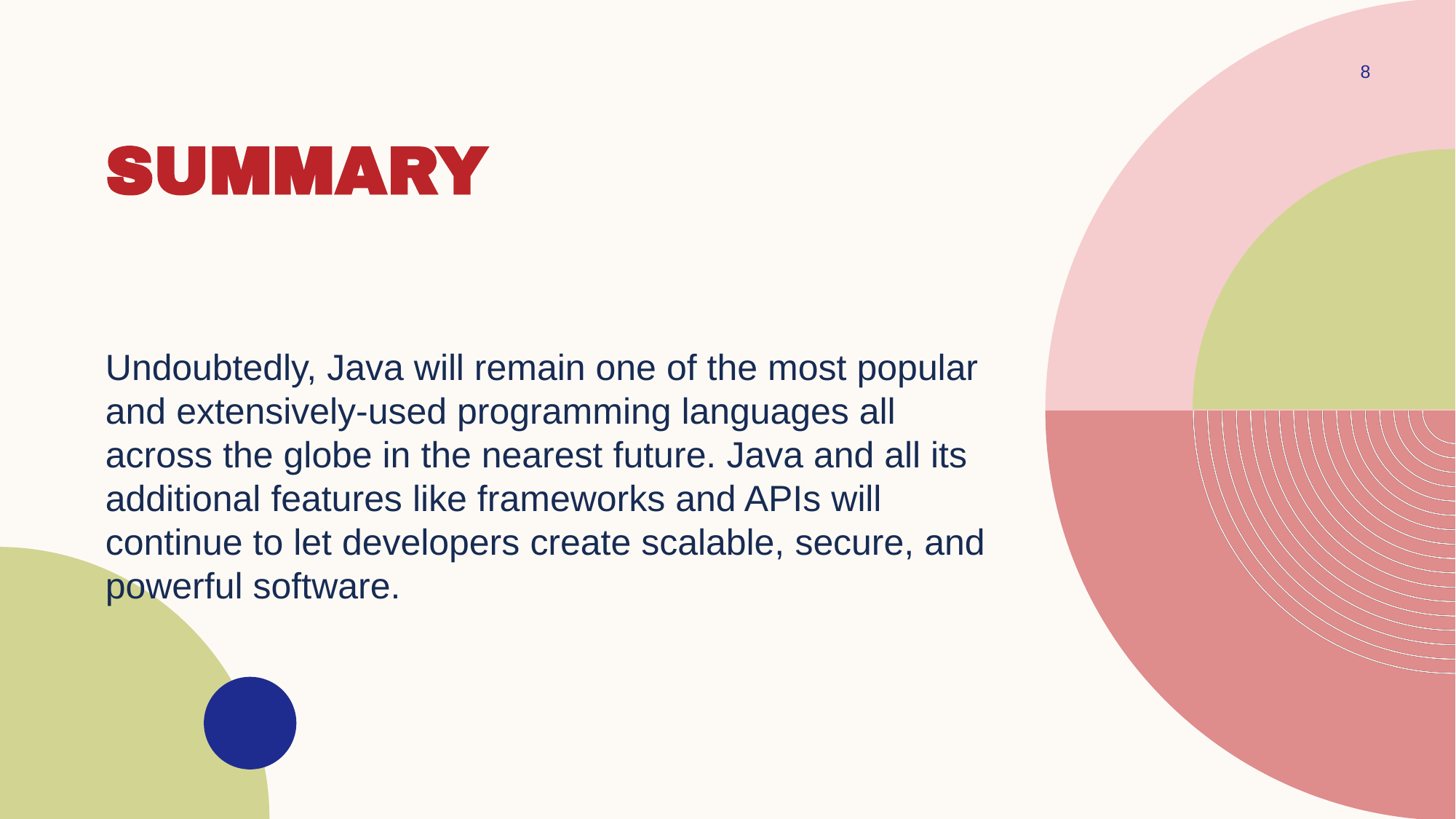

8
# SUMMARY
Undoubtedly, Java will remain one of the most popular and extensively-used programming languages all across the globe in the nearest future. Java and all its additional features like frameworks and APIs will continue to let developers create scalable, secure, and powerful software.